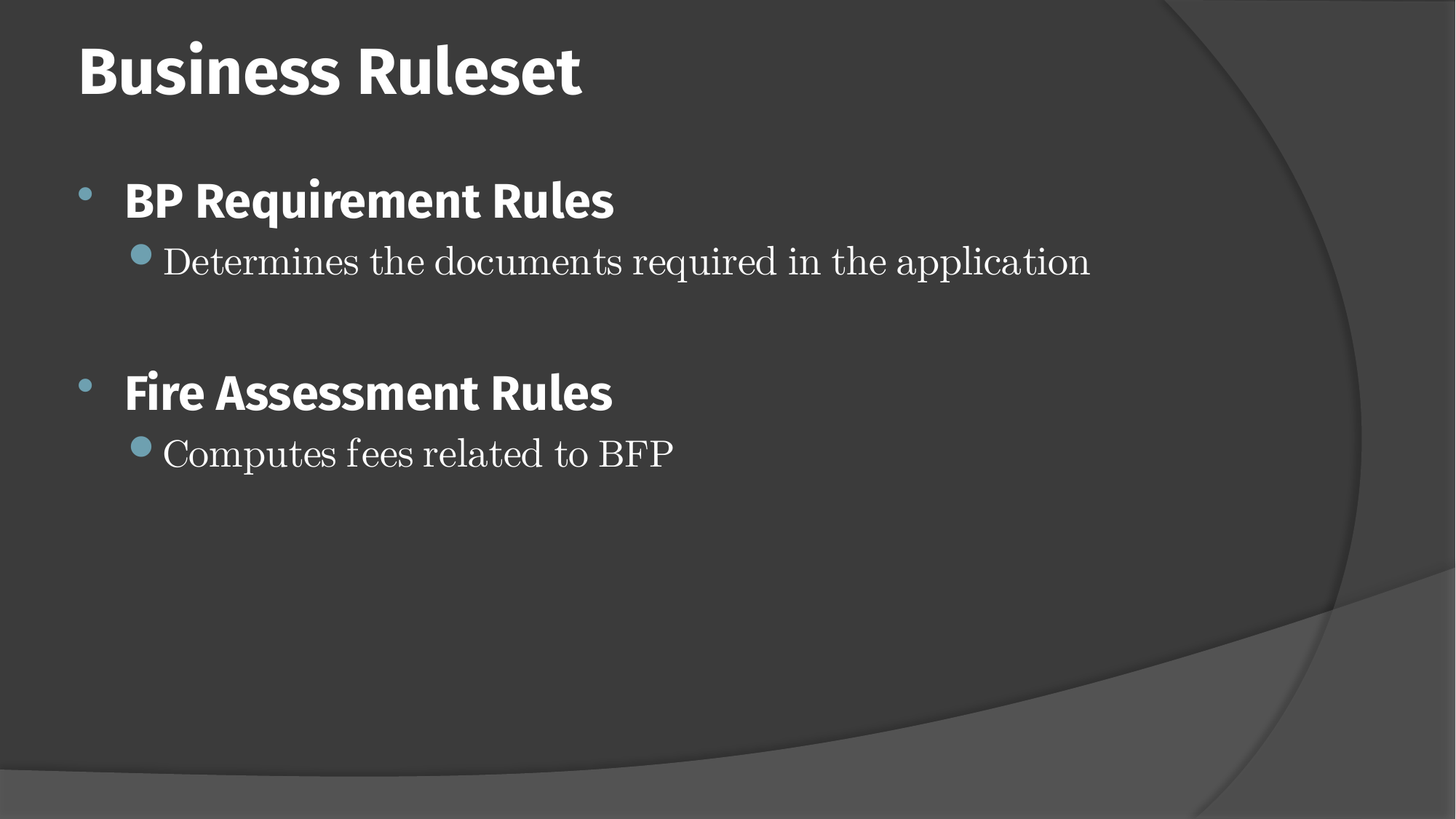

# Business Ruleset
BP Requirement Rules
Determines the documents required in the application

Fire Assessment Rules
Computes fees related to BFP